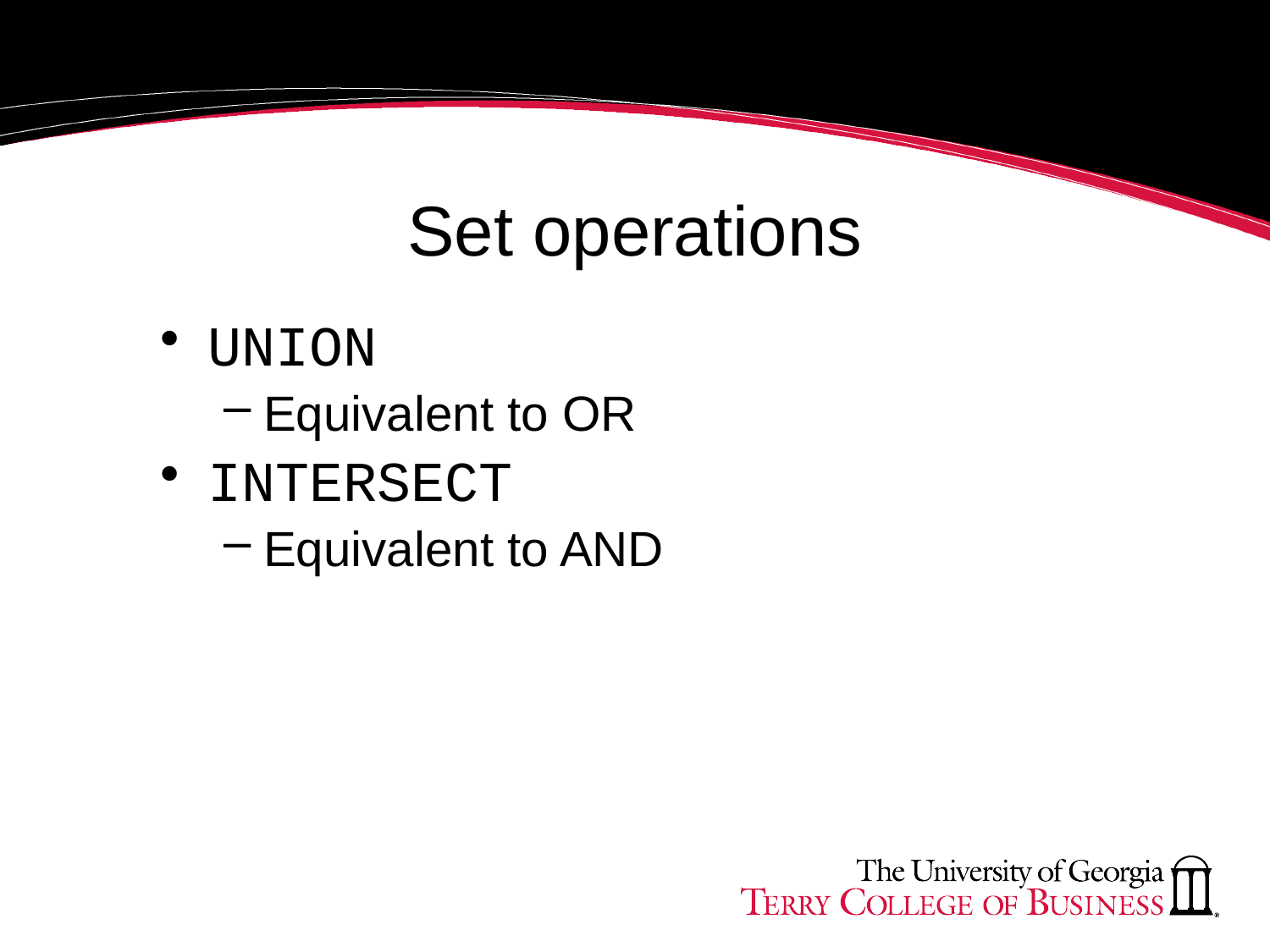

# Set operations
UNION
Equivalent to OR
INTERSECT
Equivalent to AND